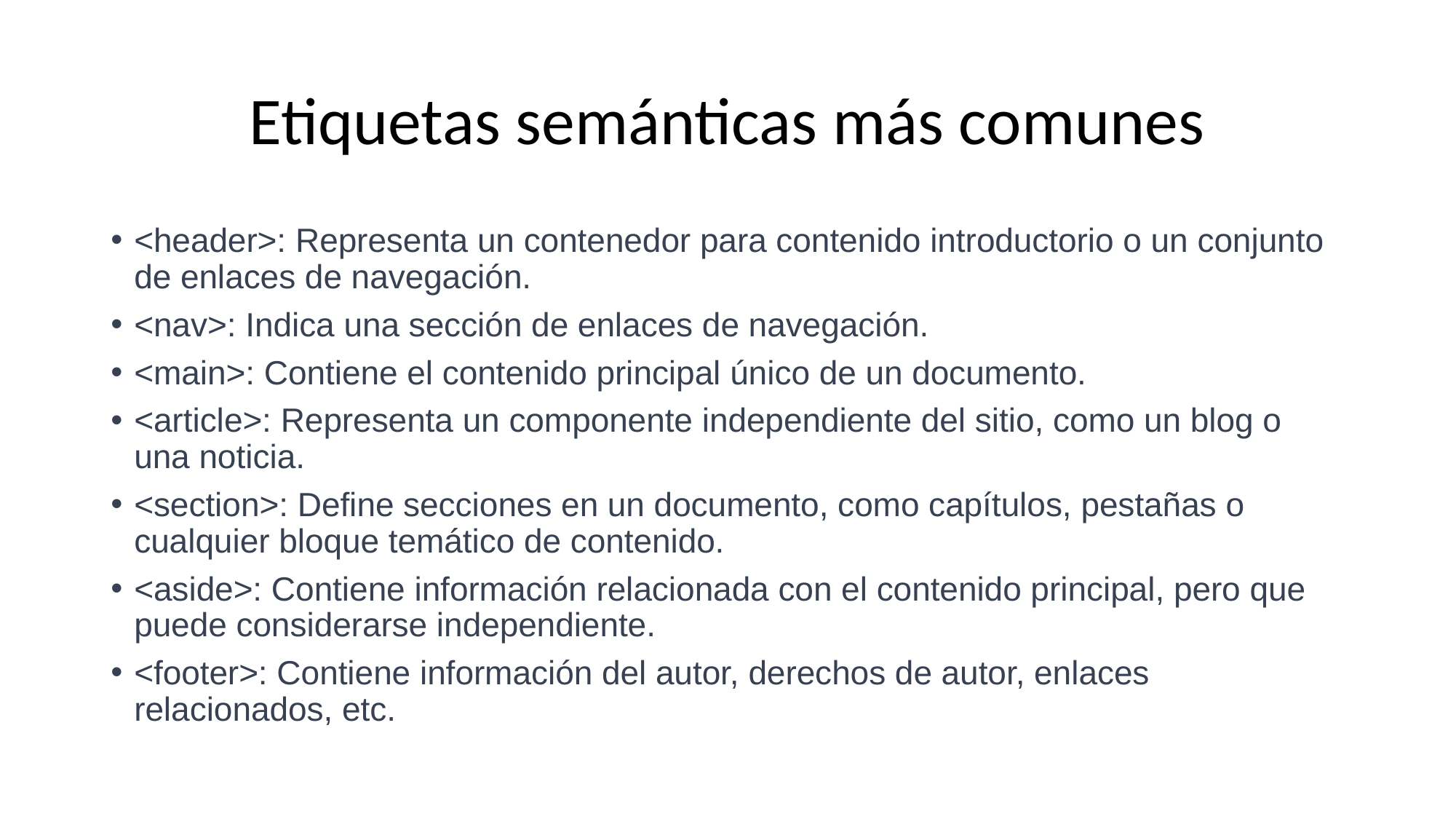

# Etiquetas semánticas más comunes
<header>: Representa un contenedor para contenido introductorio o un conjunto de enlaces de navegación.
<nav>: Indica una sección de enlaces de navegación.
<main>: Contiene el contenido principal único de un documento.
<article>: Representa un componente independiente del sitio, como un blog o una noticia.
<section>: Define secciones en un documento, como capítulos, pestañas o cualquier bloque temático de contenido.
<aside>: Contiene información relacionada con el contenido principal, pero que puede considerarse independiente.
<footer>: Contiene información del autor, derechos de autor, enlaces relacionados, etc.